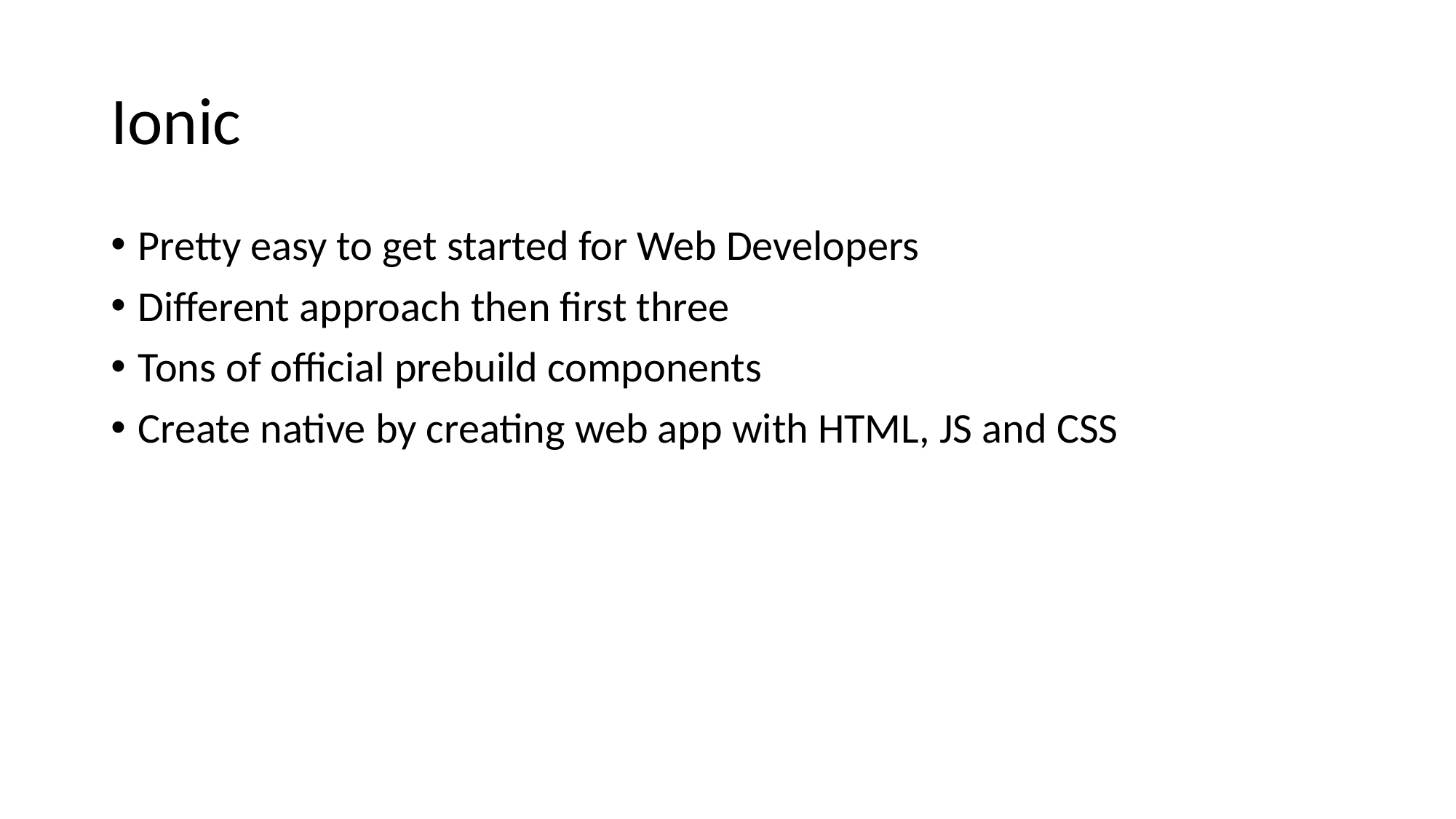

# Ionic
Pretty easy to get started for Web Developers
Different approach then first three
Tons of official prebuild components
Create native by creating web app with HTML, JS and CSS